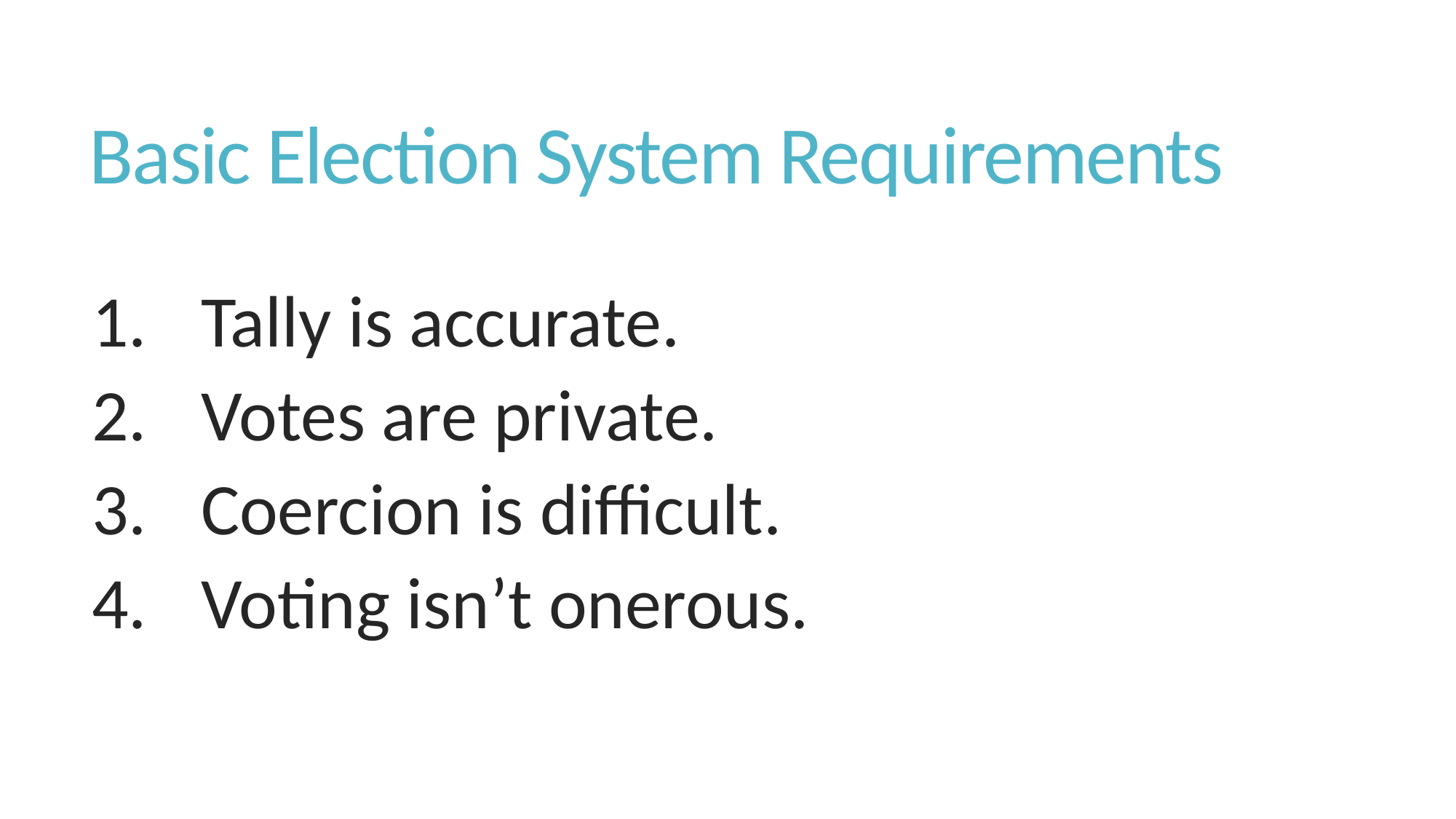

# Basic Election System Requirements

Tally is accurate.
Votes are private.
Coercion is difficult.
Voting isn’t onerous.